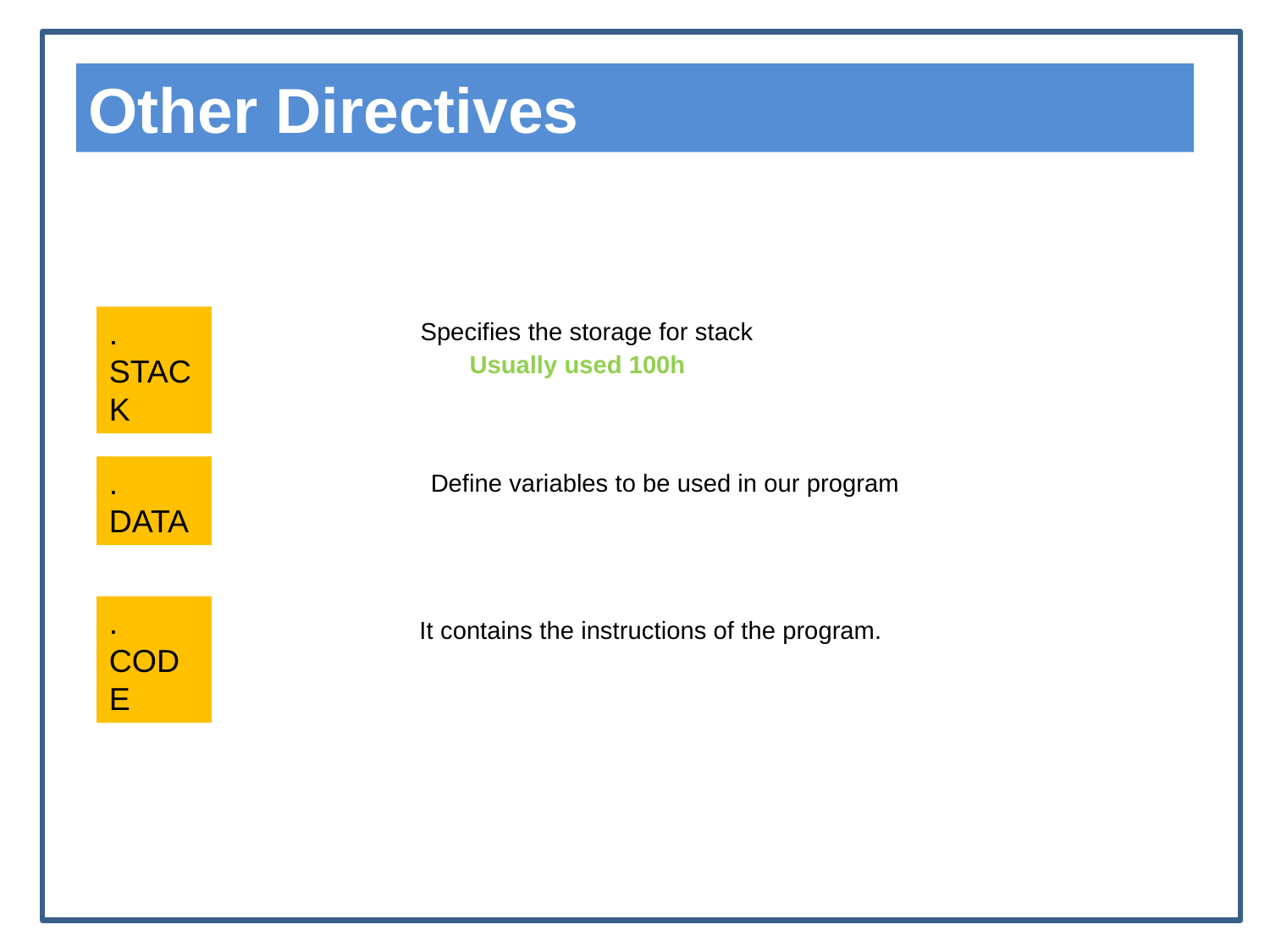

Other Directives

                            Specifies the storage for stack
			Usually used 100h

                                                 Define variables to be used in our program

		           It contains the instructions of the program.

. STACK
. DATA
. CODE